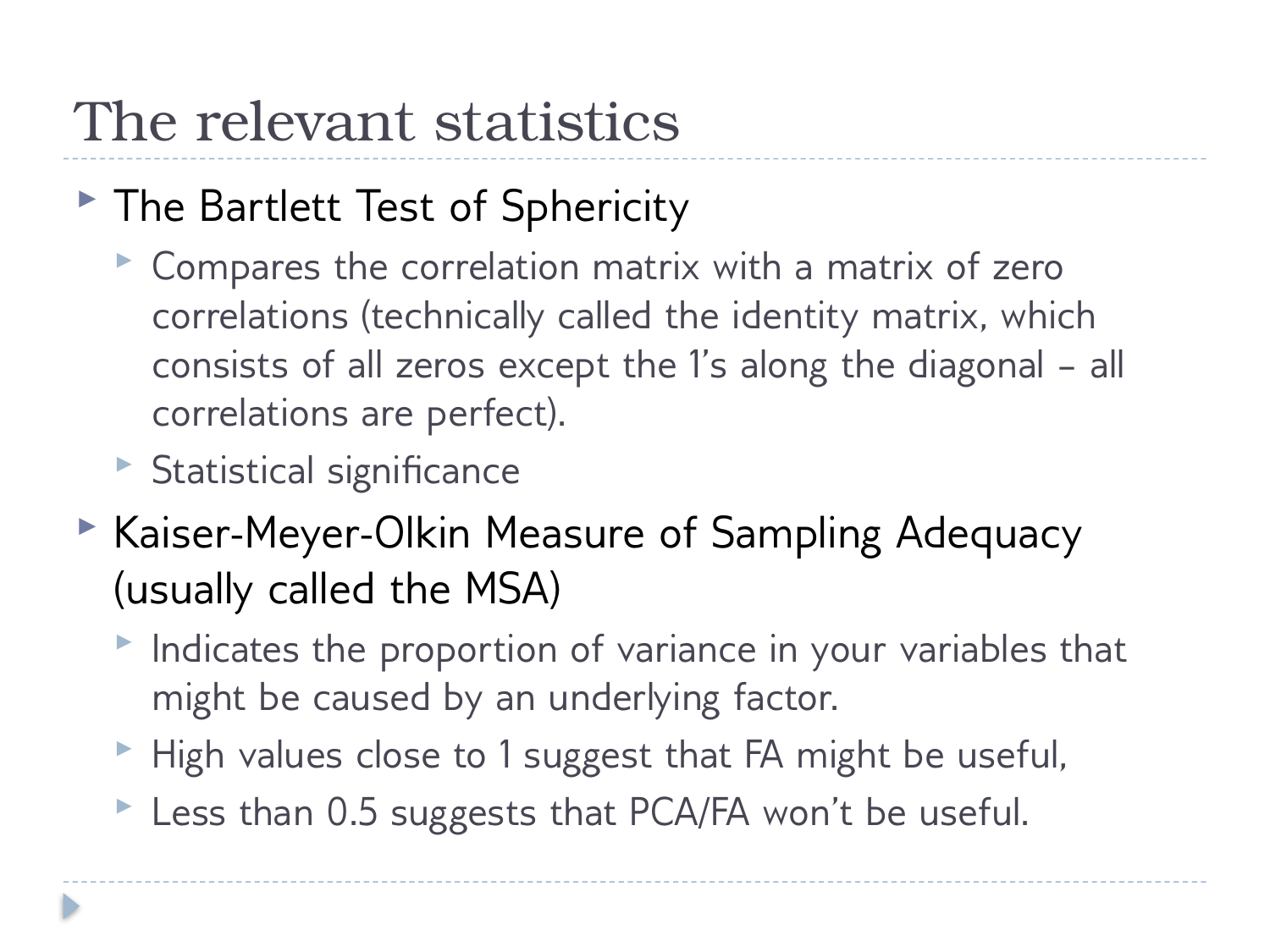

# The relevant statistics
The Bartlett Test of Sphericity
Compares the correlation matrix with a matrix of zero correlations (technically called the identity matrix, which consists of all zeros except the 1’s along the diagonal – all correlations are perfect).
Statistical significance
Kaiser-Meyer-Olkin Measure of Sampling Adequacy (usually called the MSA)
Indicates the proportion of variance in your variables that might be caused by an underlying factor.
High values close to 1 suggest that FA might be useful,
Less than 0.5 suggests that PCA/FA won’t be useful.